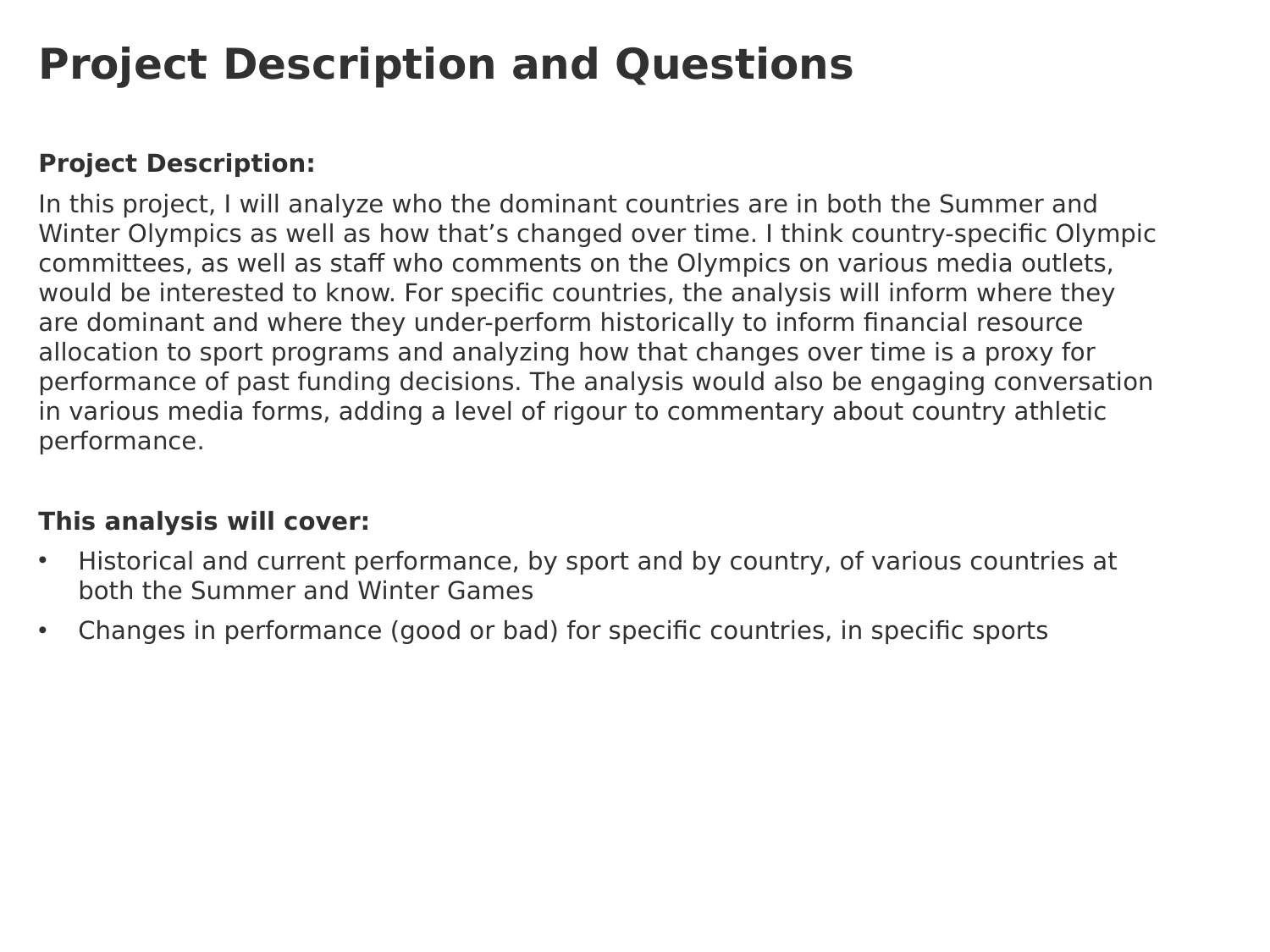

Project Description and Questions
Project Description:
In this project, I will analyze who the dominant countries are in both the Summer and Winter Olympics as well as how that’s changed over time. I think country-specific Olympic committees, as well as staff who comments on the Olympics on various media outlets, would be interested to know. For specific countries, the analysis will inform where they are dominant and where they under-perform historically to inform financial resource allocation to sport programs and analyzing how that changes over time is a proxy for performance of past funding decisions. The analysis would also be engaging conversation in various media forms, adding a level of rigour to commentary about country athletic performance.

This analysis will cover:
Historical and current performance, by sport and by country, of various countries at both the Summer and Winter Games
Changes in performance (good or bad) for specific countries, in specific sports